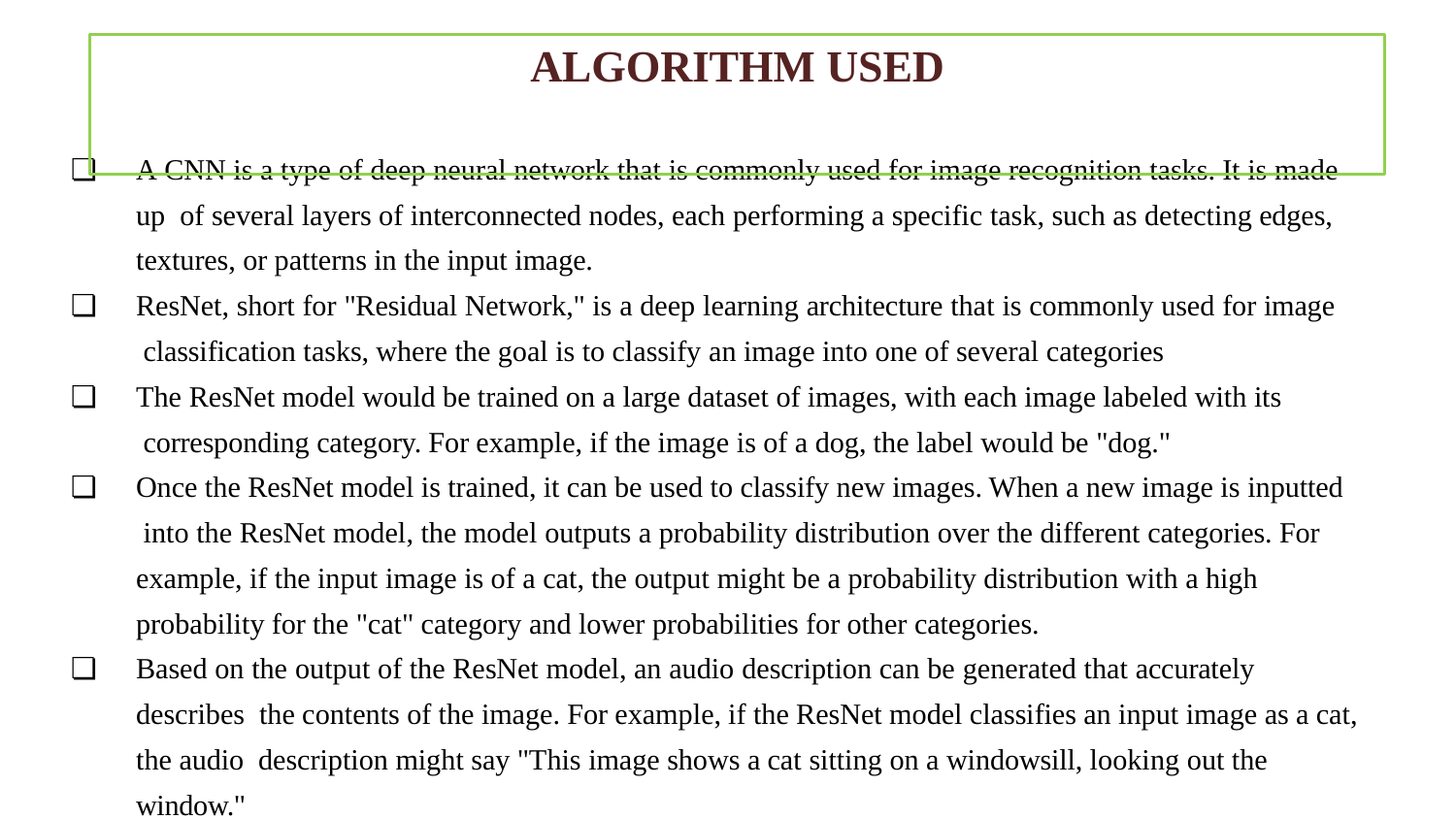

# ALGORITHM USED
❏	A CNN is a type of deep neural network that is commonly used for image recognition tasks. It is made up  of several layers of interconnected nodes, each performing a specific task, such as detecting edges,  textures, or patterns in the input image.
❏	ResNet, short for "Residual Network," is a deep learning architecture that is commonly used for image  classification tasks, where the goal is to classify an image into one of several categories
❏	The ResNet model would be trained on a large dataset of images, with each image labeled with its  corresponding category. For example, if the image is of a dog, the label would be "dog."
❏	Once the ResNet model is trained, it can be used to classify new images. When a new image is inputted  into the ResNet model, the model outputs a probability distribution over the different categories. For  example, if the input image is of a cat, the output might be a probability distribution with a high  probability for the "cat" category and lower probabilities for other categories.
❏	Based on the output of the ResNet model, an audio description can be generated that accurately describes  the contents of the image. For example, if the ResNet model classifies an input image as a cat, the audio  description might say "This image shows a cat sitting on a windowsill, looking out the window."